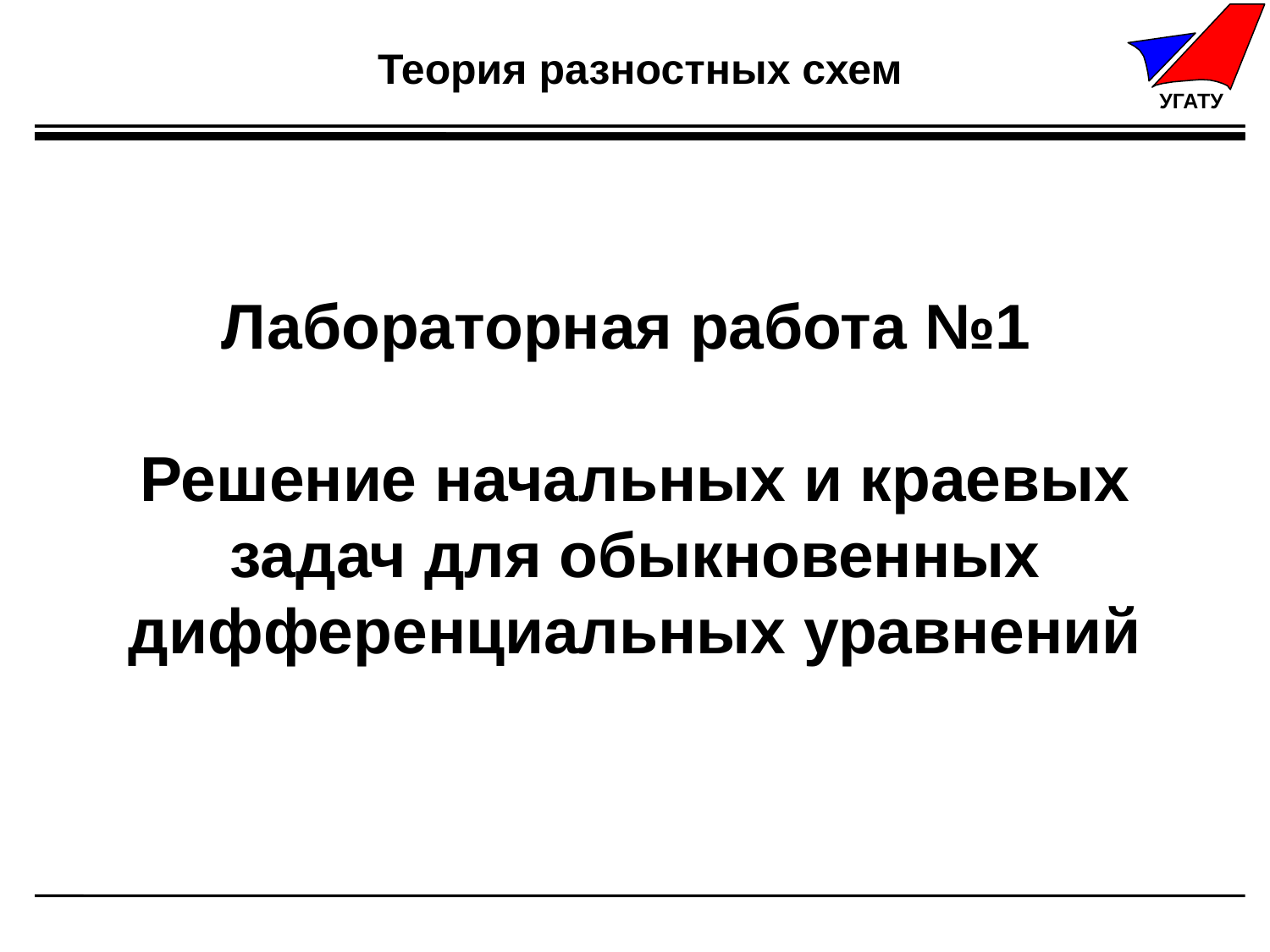

Теория разностных схем

# Лабораторная работа №1 Решение начальных и краевых задач для обыкновенных дифференциальных уравнений